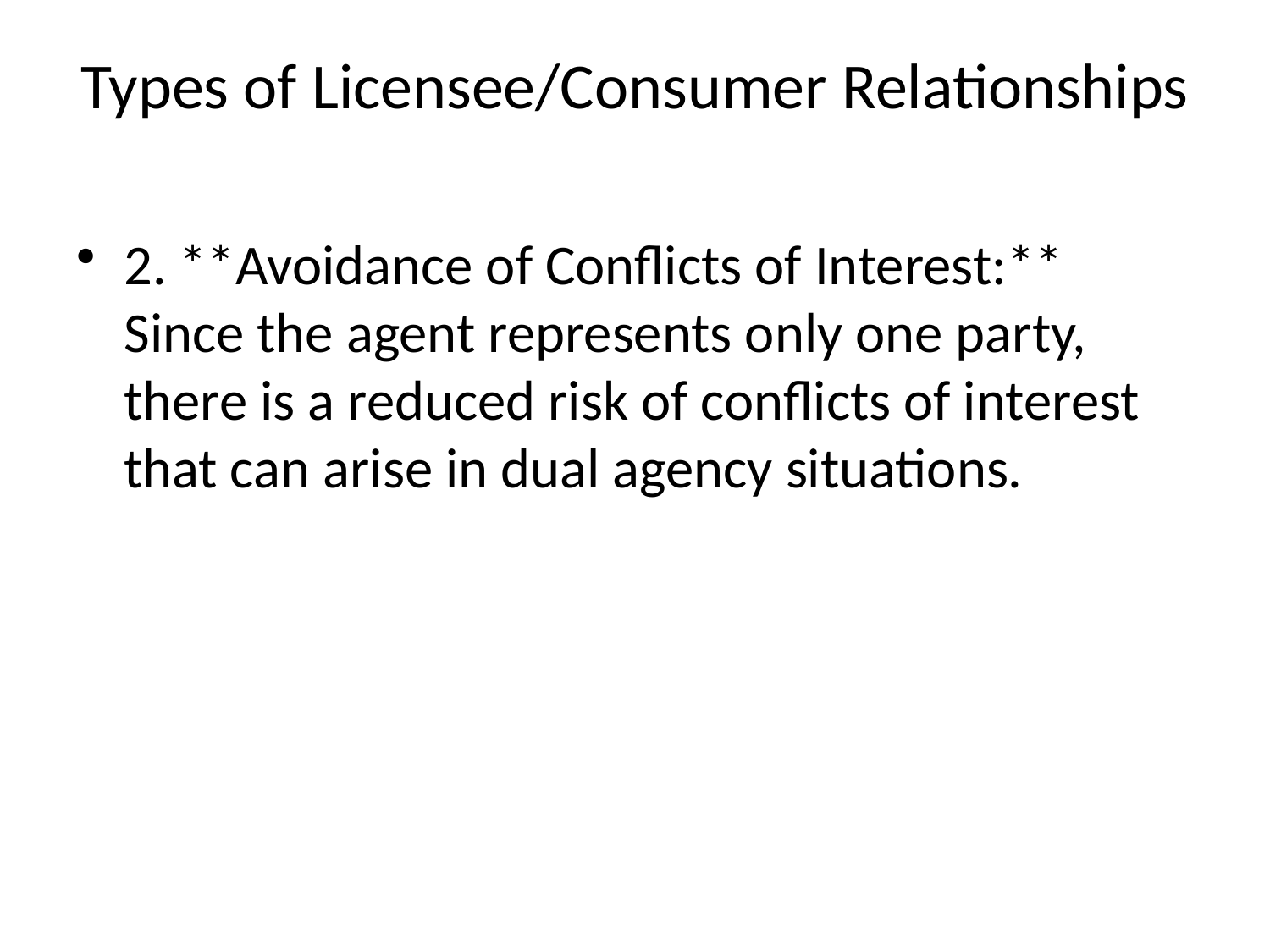

# Types of Licensee/Consumer Relationships

2. **Avoidance of Conflicts of Interest:** Since the agent represents only one party, there is a reduced risk of conflicts of interest that can arise in dual agency situations.